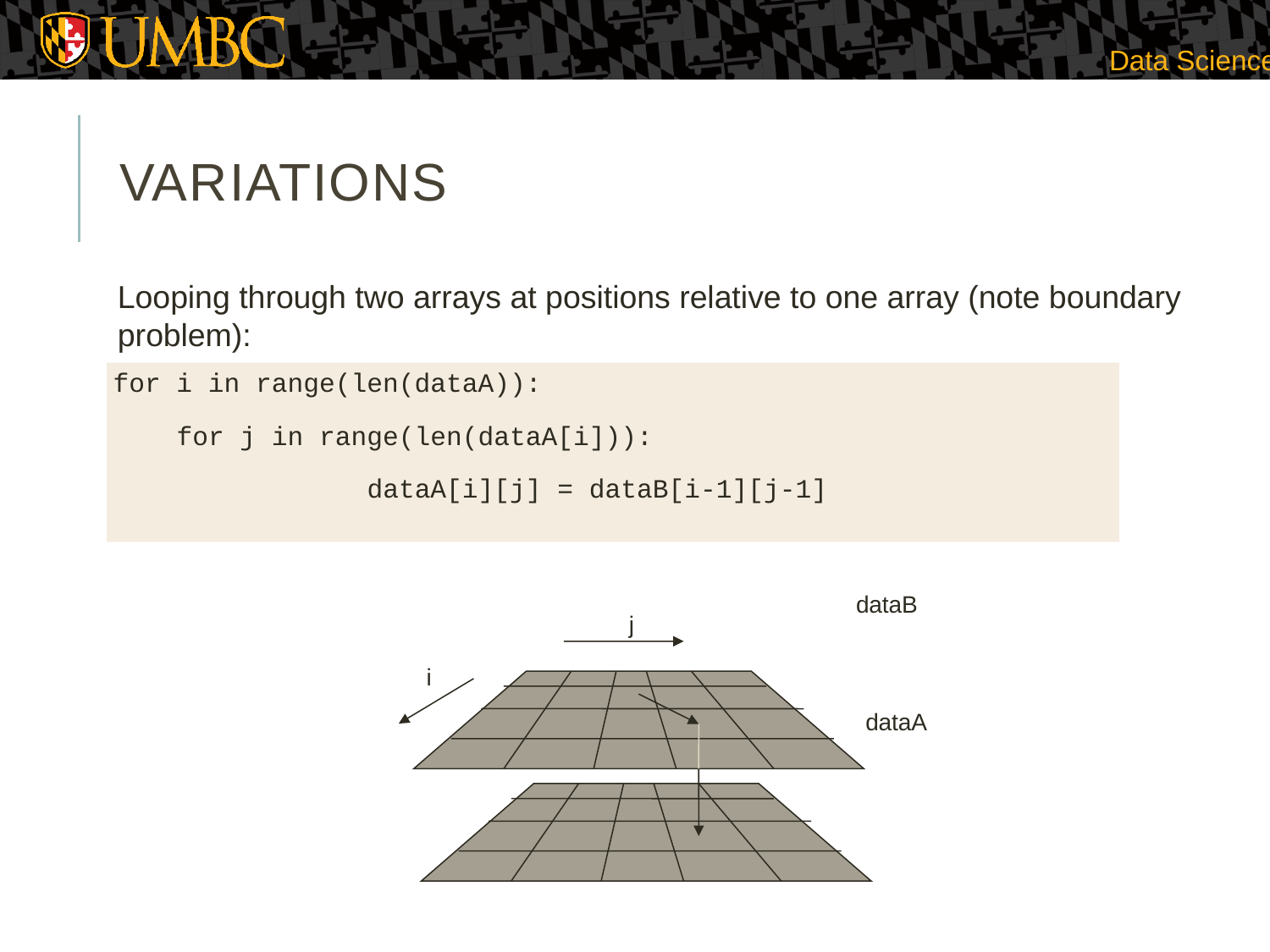

# Variations
Looping through two arrays at positions relative to one array (note boundary problem):
for i in range(len(dataA)):
    for j in range(len(dataA[i])):
		dataA[i][j] = dataB[i-1][j-1]
dataB
j

i

dataA